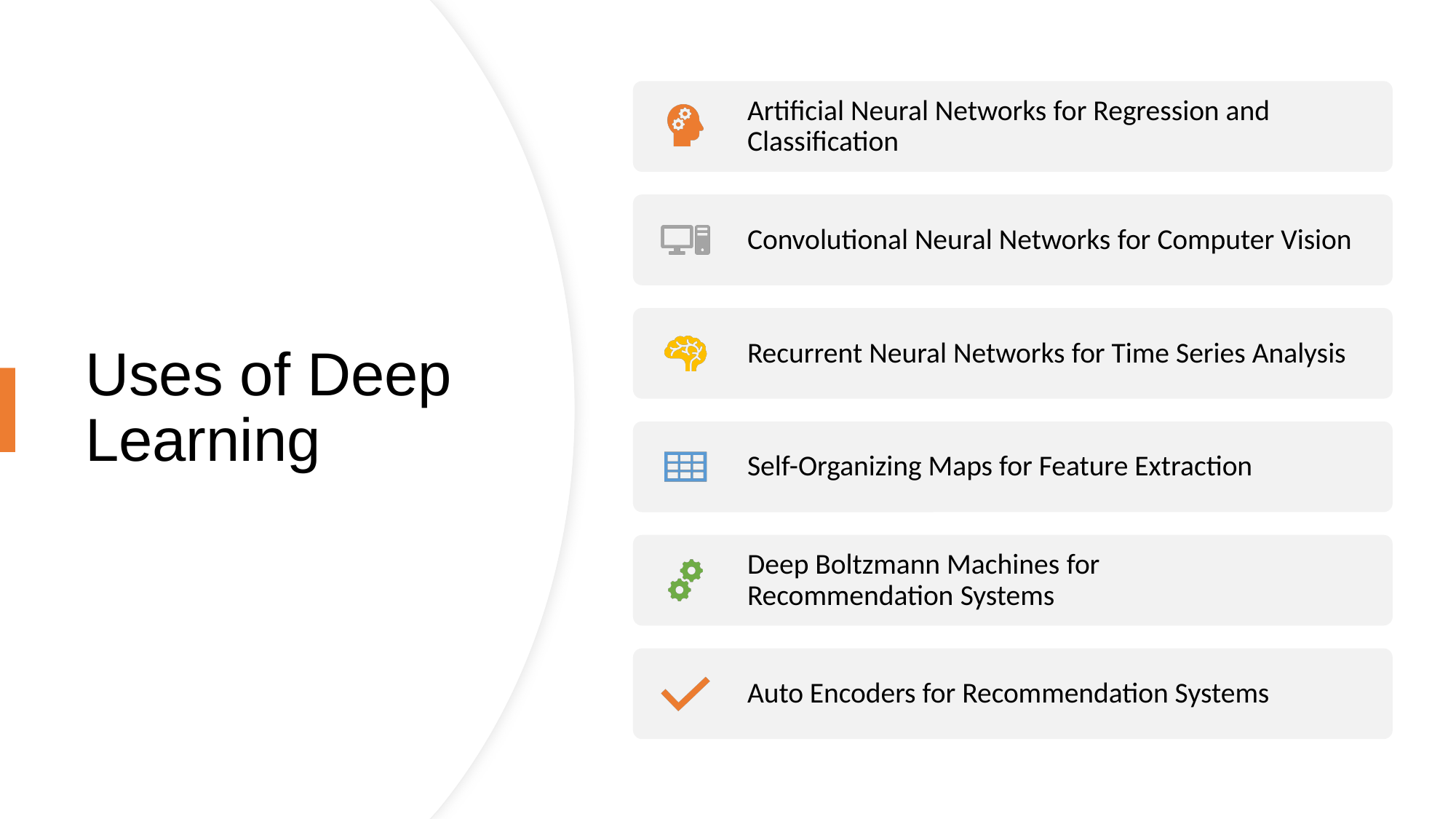

Artificial Neural Networks for Regression and Classification
Convolutional Neural Networks for Computer Vision
Recurrent Neural Networks for Time Series Analysis
Self-Organizing Maps for Feature Extraction
Deep Boltzmann Machines for Recommendation Systems
Auto Encoders for Recommendation Systems
# Uses of Deep Learning